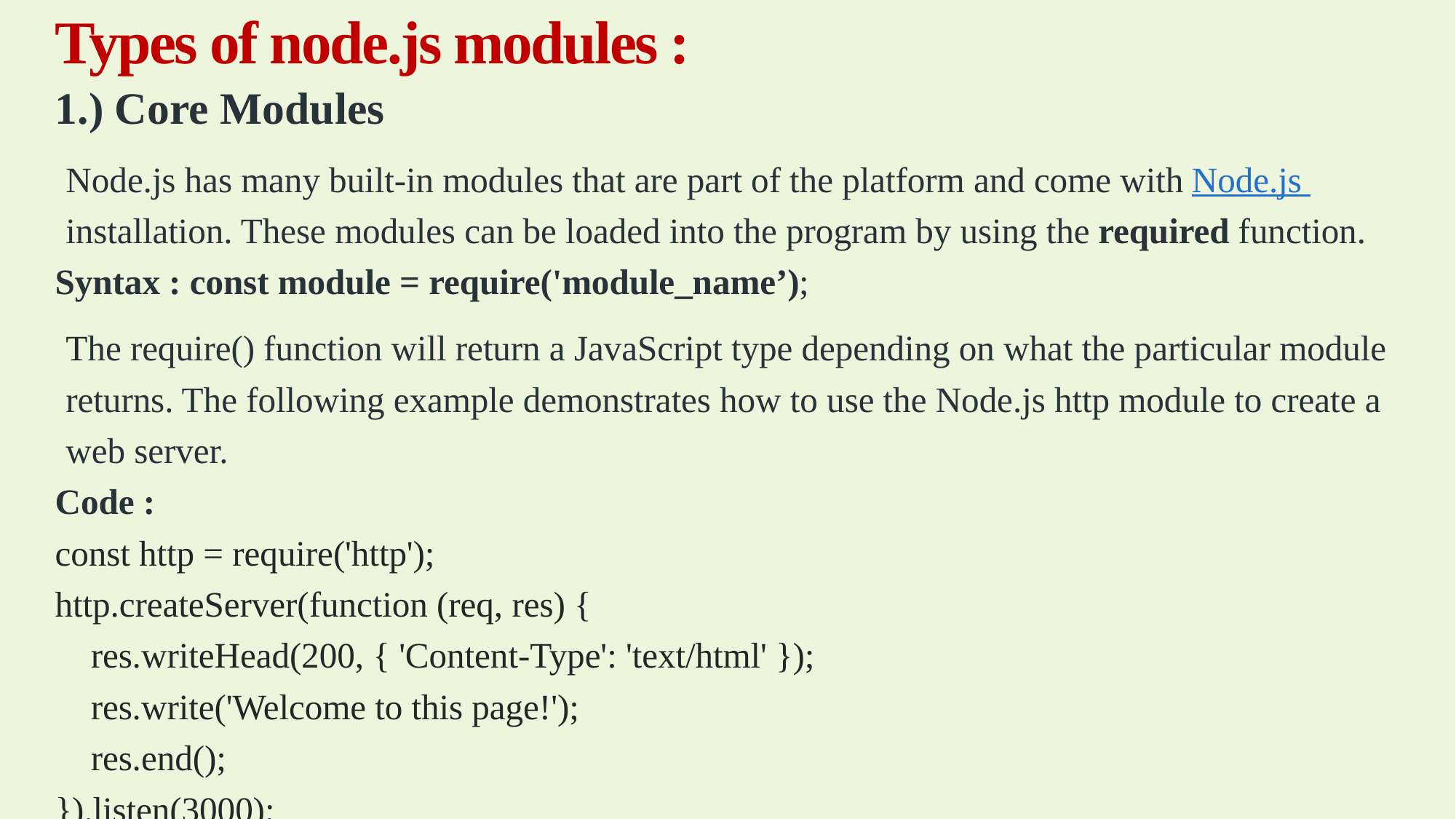

# Types of node.js modules :
1.) Core Modules
Node.js has many built-in modules that are part of the platform and come with Node.js installation. These modules can be loaded into the program by using the required function.
Syntax : const module = require('module_name’);
The require() function will return a JavaScript type depending on what the particular module returns. The following example demonstrates how to use the Node.js http module to create a web server.
Code :
const http = require('http');
http.createServer(function (req, res) {
    res.writeHead(200, { 'Content-Type': 'text/html' });
    res.write('Welcome to this page!');
    res.end();
}).listen(3000);